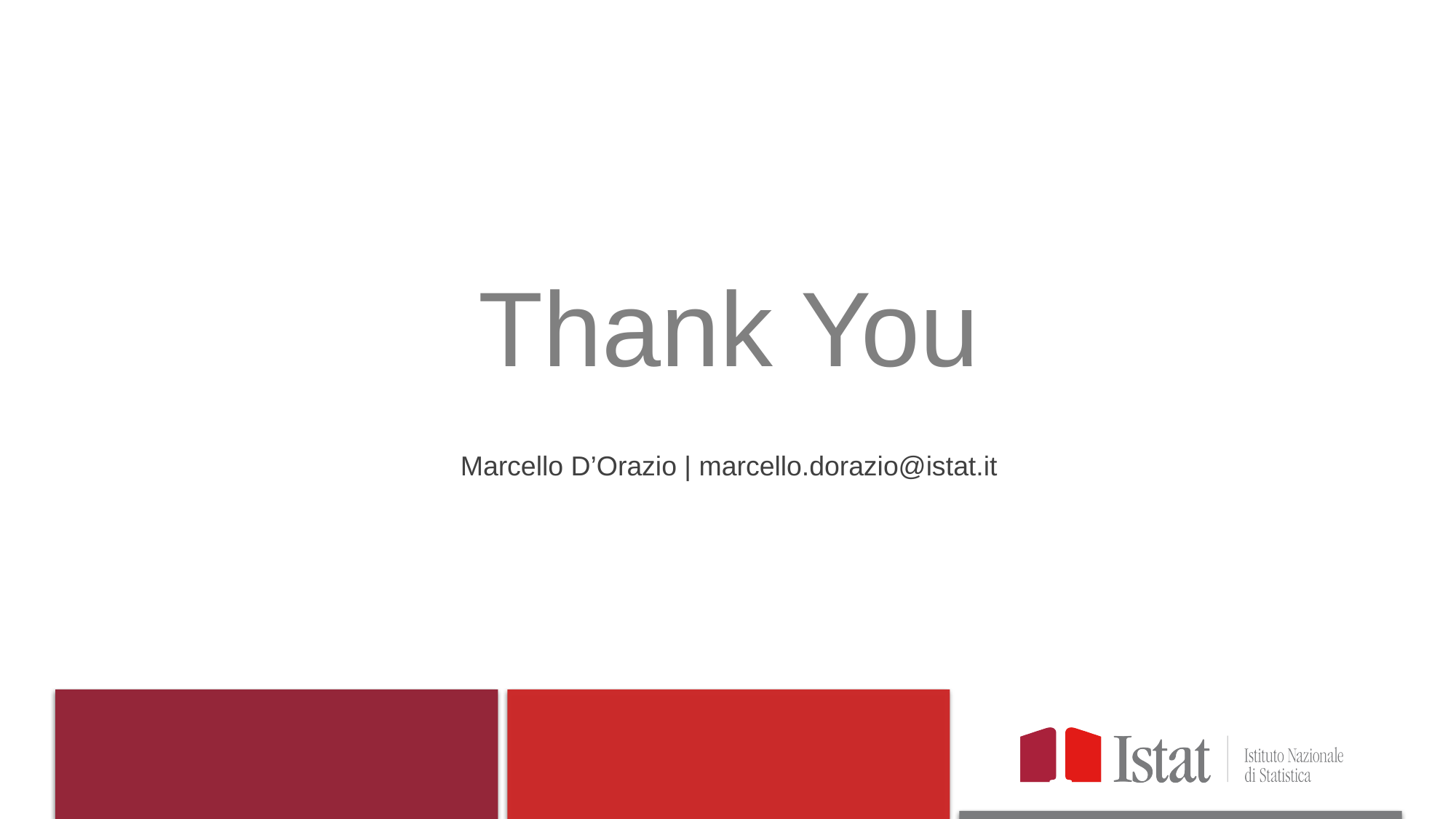

# Thank You
Marcello D’Orazio | marcello.dorazio@istat.it